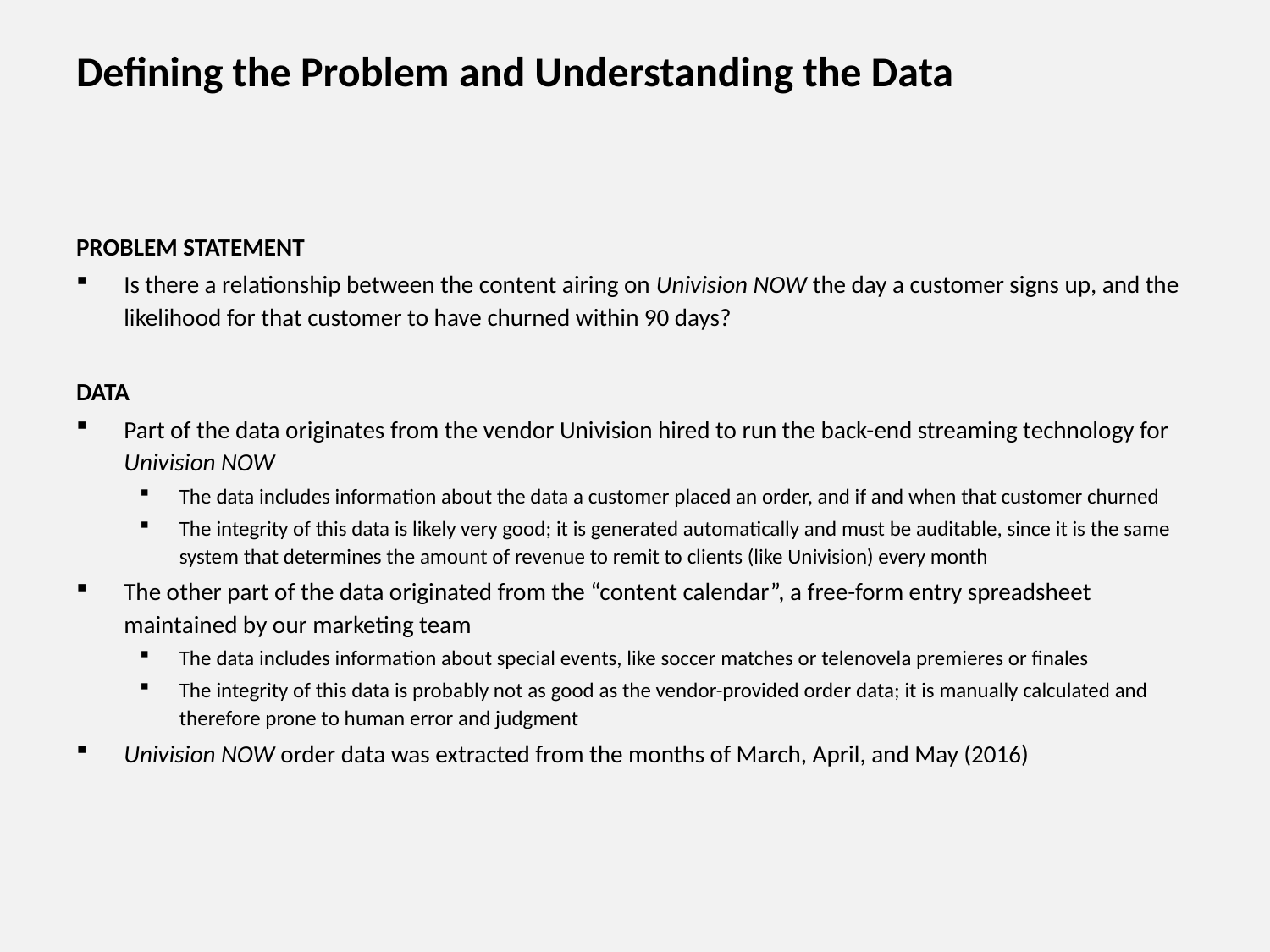

# Defining the Problem and Understanding the Data
PROBLEM STATEMENT
Is there a relationship between the content airing on Univision NOW the day a customer signs up, and the likelihood for that customer to have churned within 90 days?

DATA
Part of the data originates from the vendor Univision hired to run the back-end streaming technology for Univision NOW
The data includes information about the data a customer placed an order, and if and when that customer churned
The integrity of this data is likely very good; it is generated automatically and must be auditable, since it is the same system that determines the amount of revenue to remit to clients (like Univision) every month
The other part of the data originated from the “content calendar”, a free-form entry spreadsheet maintained by our marketing team
The data includes information about special events, like soccer matches or telenovela premieres or finales
The integrity of this data is probably not as good as the vendor-provided order data; it is manually calculated and therefore prone to human error and judgment
Univision NOW order data was extracted from the months of March, April, and May (2016)